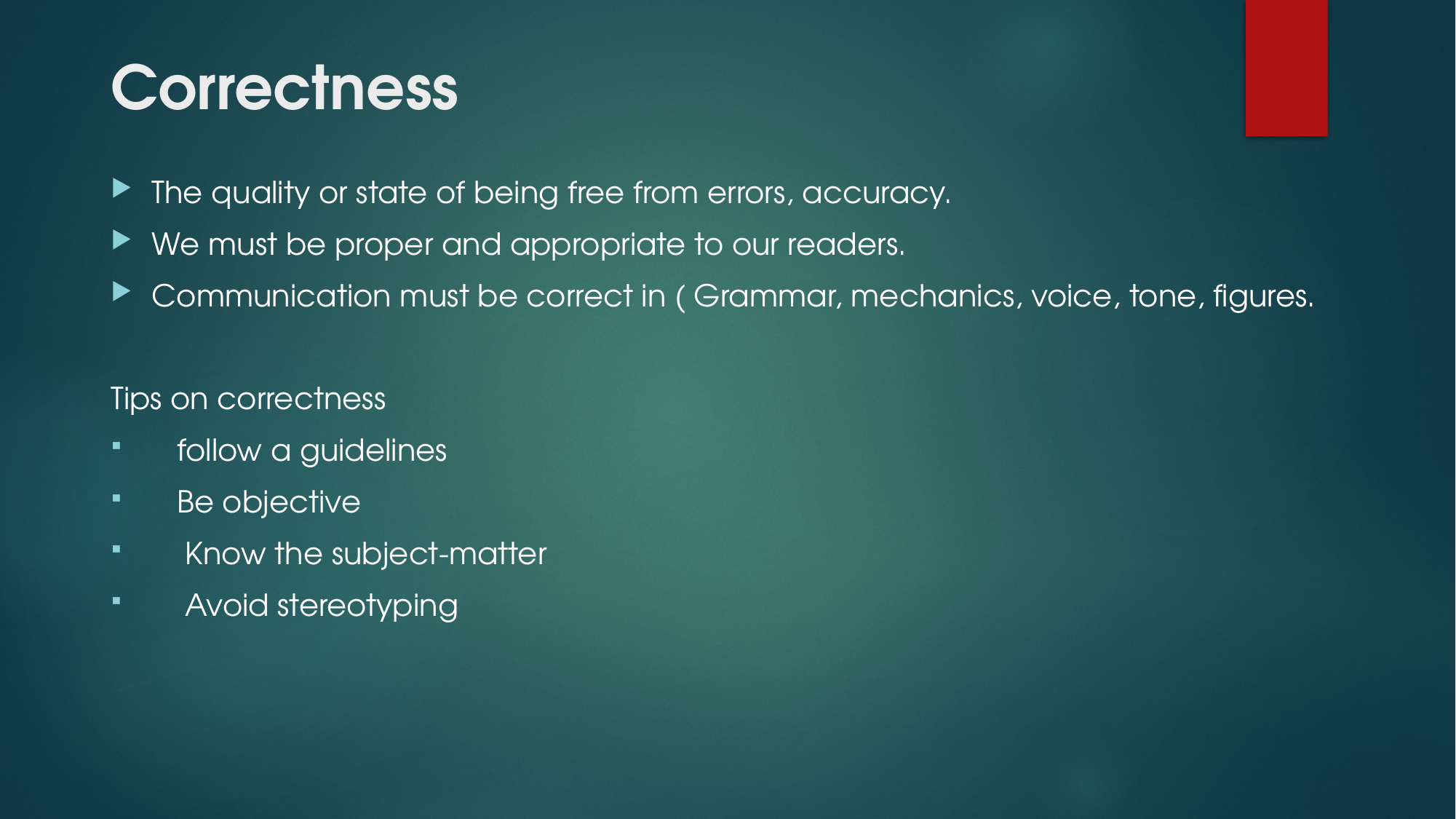

# Correctness
The quality or state of being free from errors, accuracy.
We must be proper and appropriate to our readers.
Communication must be correct in ( Grammar, mechanics, voice, tone, figures.

Tips on correctness
   follow a guidelines
   Be objective
    Know the subject-matter
    Avoid stereotyping